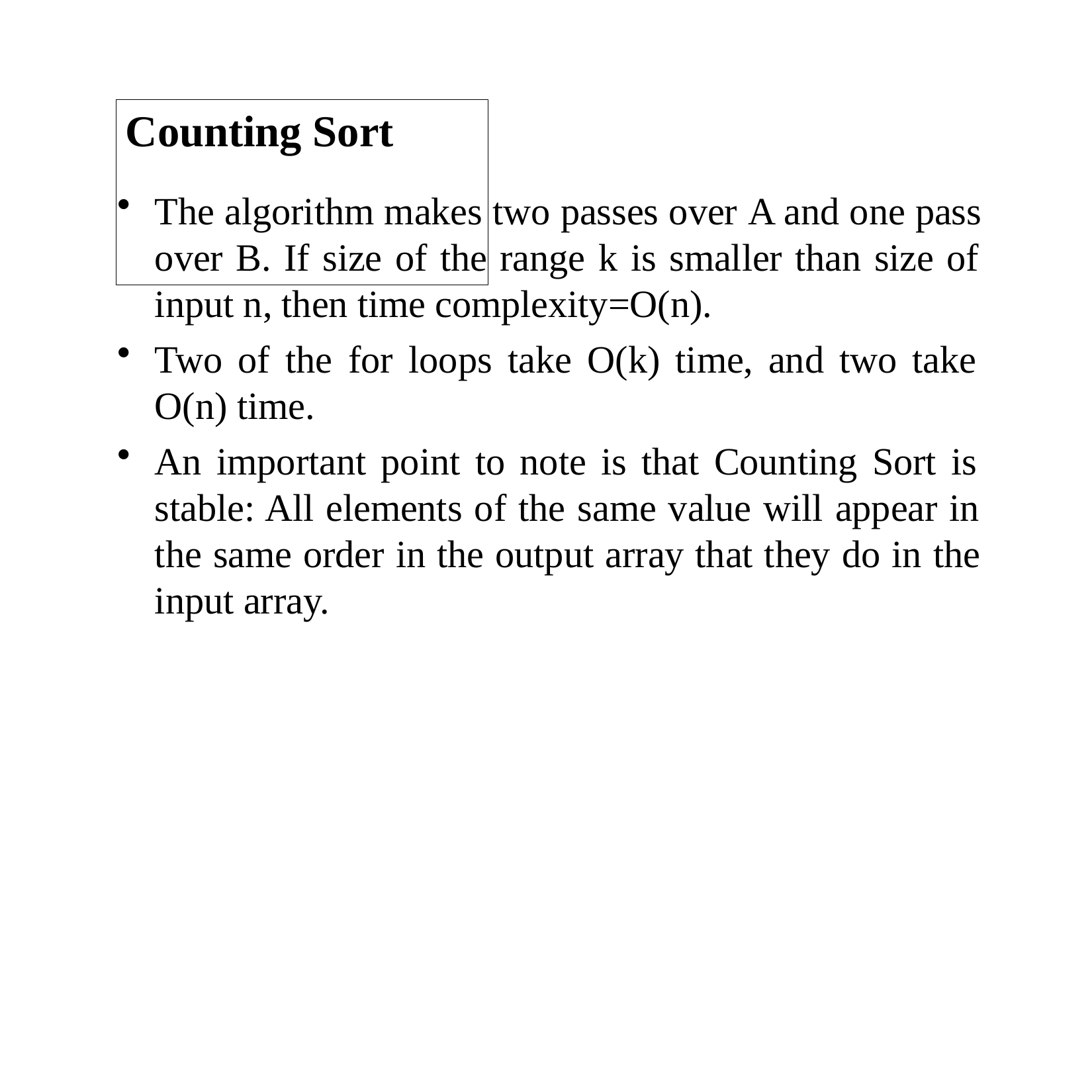

# Counting Sort
The algorithm makes two passes over A and one pass  over B. If size of the range k is smaller than size of  input n, then time complexity=O(n).
Two of the for loops take O(k) time, and two take  O(n) time.
An important point to note is that Counting Sort is  stable: All elements of the same value will appear in  the same order in the output array that they do in the  input array.